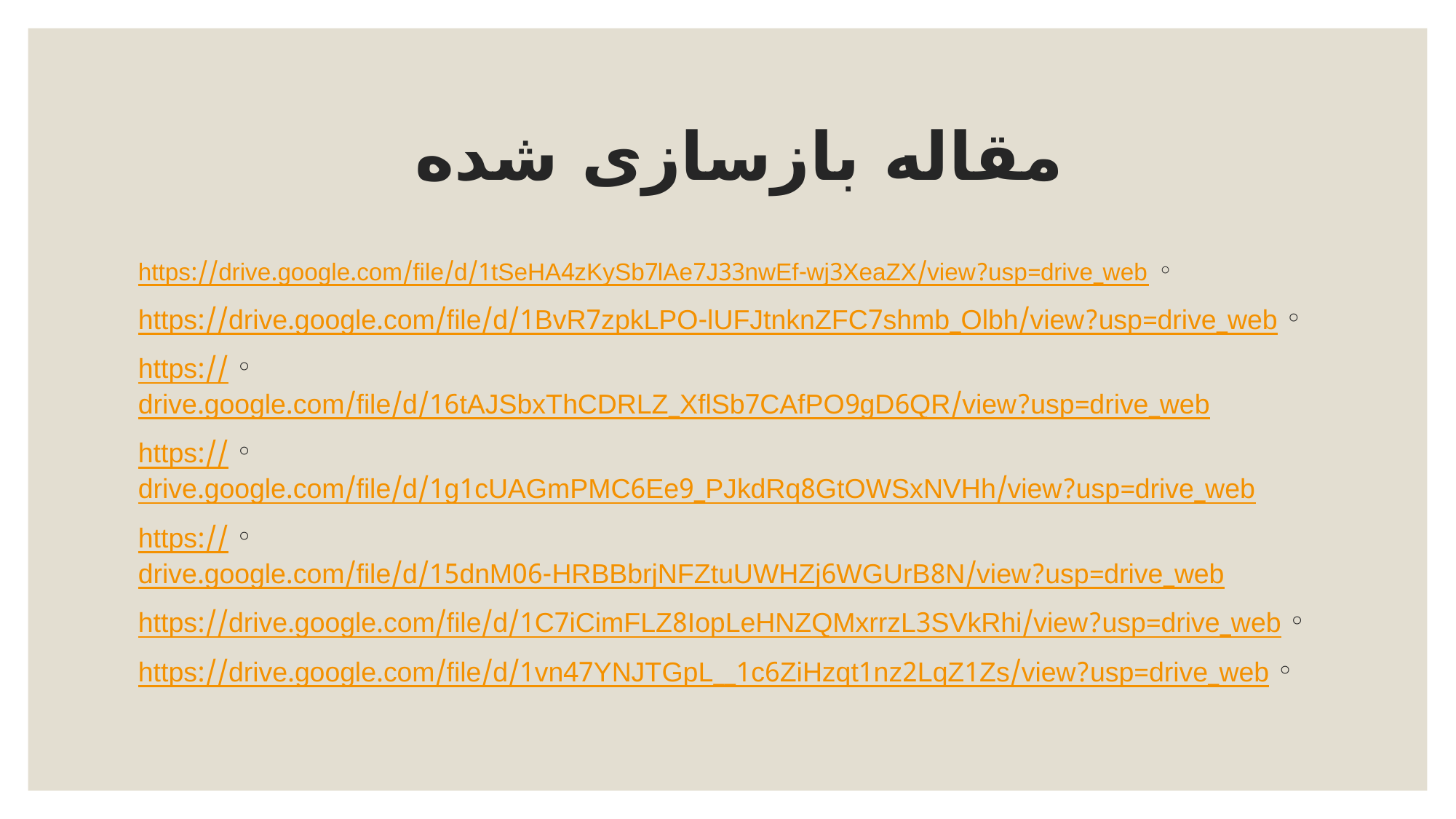

# مقاله بازسازی شده
https://drive.google.com/file/d/1tSeHA4zKySb7lAe7J33nwEf-wj3XeaZX/view?usp=drive_web
https://drive.google.com/file/d/1BvR7zpkLPO-lUFJtnknZFC7shmb_Olbh/view?usp=drive_web
https://drive.google.com/file/d/16tAJSbxThCDRLZ_XflSb7CAfPO9gD6QR/view?usp=drive_web
https://drive.google.com/file/d/1g1cUAGmPMC6Ee9_PJkdRq8GtOWSxNVHh/view?usp=drive_web
https://drive.google.com/file/d/15dnM06-HRBBbrjNFZtuUWHZj6WGUrB8N/view?usp=drive_web
https://drive.google.com/file/d/1C7iCimFLZ8IopLeHNZQMxrrzL3SVkRhi/view?usp=drive_web
https://drive.google.com/file/d/1vn47YNJTGpL__1c6ZiHzqt1nz2LqZ1Zs/view?usp=drive_web